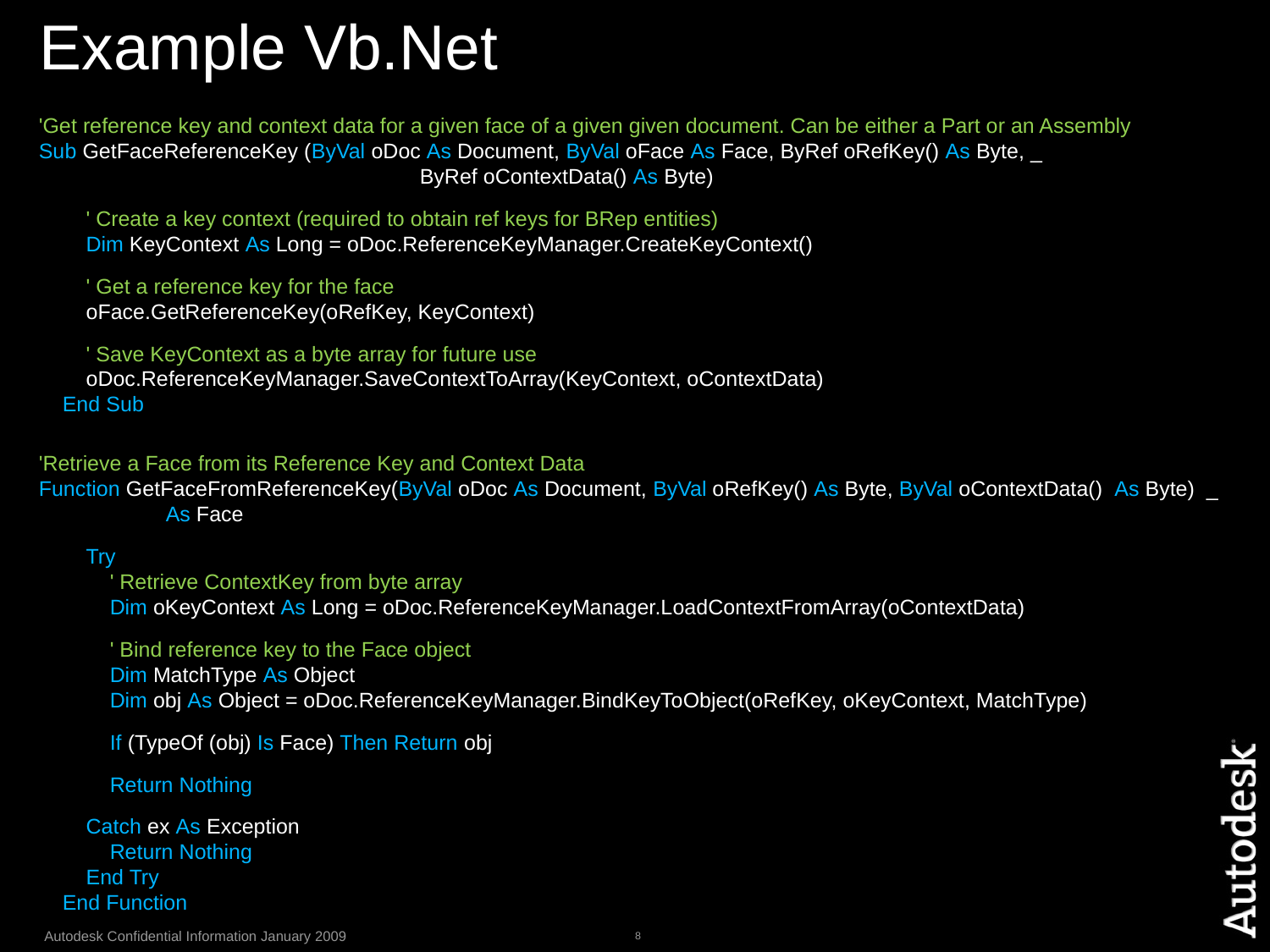

# Example Vb.Net
'Get reference key and context data for a given face of a given given document. Can be either a Part or an Assembly
Sub GetFaceReferenceKey (ByVal oDoc As Document, ByVal oFace As Face, ByRef oRefKey() As Byte, _
			ByRef oContextData() As Byte)

        ' Create a key context (required to obtain ref keys for BRep entities)
        Dim KeyContext As Long = oDoc.ReferenceKeyManager.CreateKeyContext()

        ' Get a reference key for the face
        oFace.GetReferenceKey(oRefKey, KeyContext)

        ' Save KeyContext as a byte array for future use
        oDoc.ReferenceKeyManager.SaveContextToArray(KeyContext, oContextData)
    End Sub

'Retrieve a Face from its Reference Key and Context Data
Function GetFaceFromReferenceKey(ByVal oDoc As Document, ByVal oRefKey() As Byte, ByVal oContextData()  As Byte)  _
	As Face

        Try
            ' Retrieve ContextKey from byte array
            Dim oKeyContext As Long = oDoc.ReferenceKeyManager.LoadContextFromArray(oContextData)

            ' Bind reference key to the Face object
            Dim MatchType As Object
            Dim obj As Object = oDoc.ReferenceKeyManager.BindKeyToObject(oRefKey, oKeyContext, MatchType)

            If (TypeOf (obj) Is Face) Then Return obj

            Return Nothing

        Catch ex As Exception
            Return Nothing
        End Try
    End Function